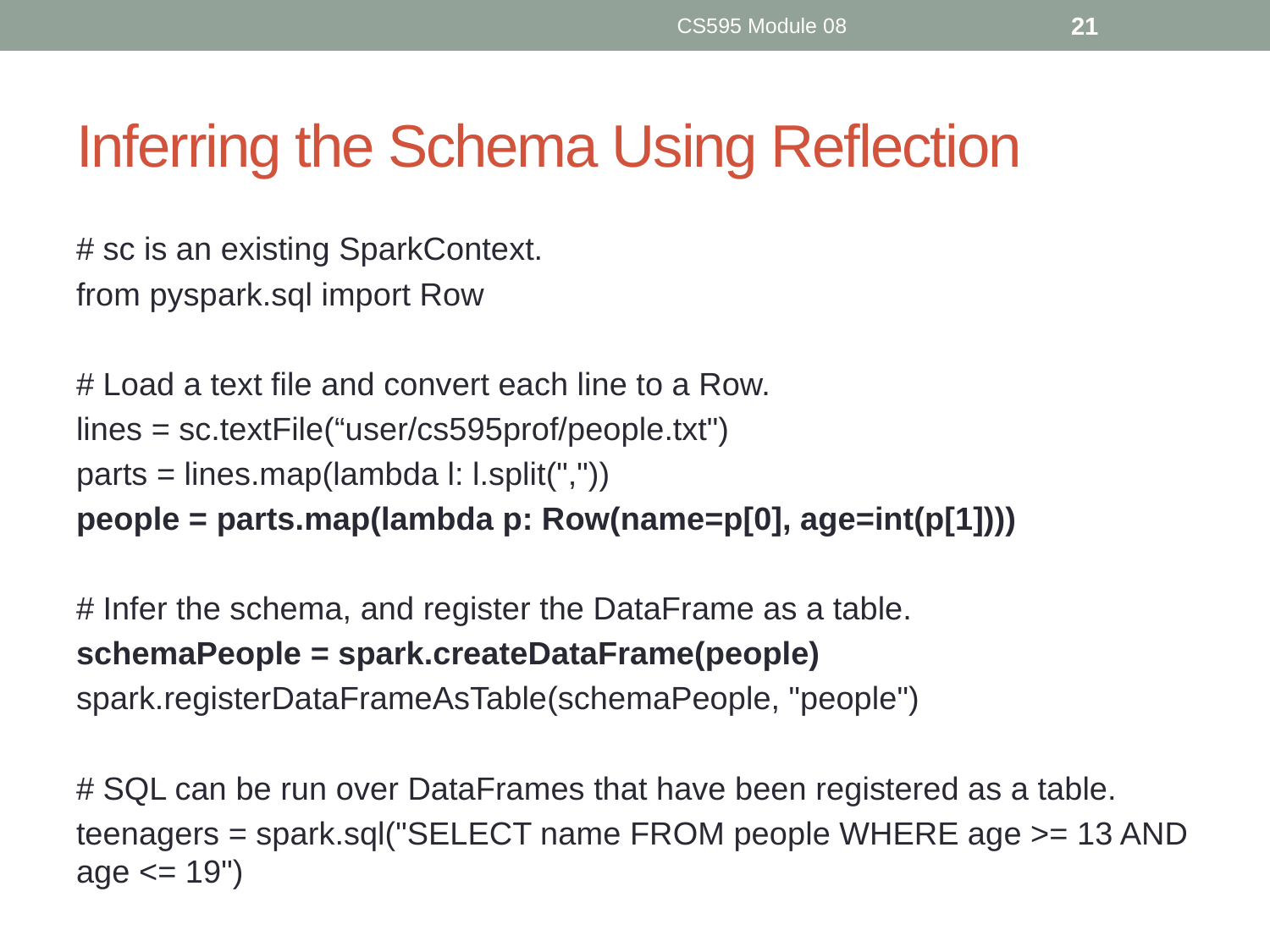

CS595 Module 08
21
# Inferring the Schema Using Reflection
# sc is an existing SparkContext.
from pyspark.sql import Row

# Load a text file and convert each line to a Row.
lines = sc.textFile(“user/cs595prof/people.txt")
parts = lines.map(lambda l: l.split(","))
people = parts.map(lambda p: Row(name=p[0], age=int(p[1])))

# Infer the schema, and register the DataFrame as a table.
schemaPeople = spark.createDataFrame(people)
spark.registerDataFrameAsTable(schemaPeople, "people")

# SQL can be run over DataFrames that have been registered as a table.
teenagers = spark.sql("SELECT name FROM people WHERE age >= 13 AND age <= 19")